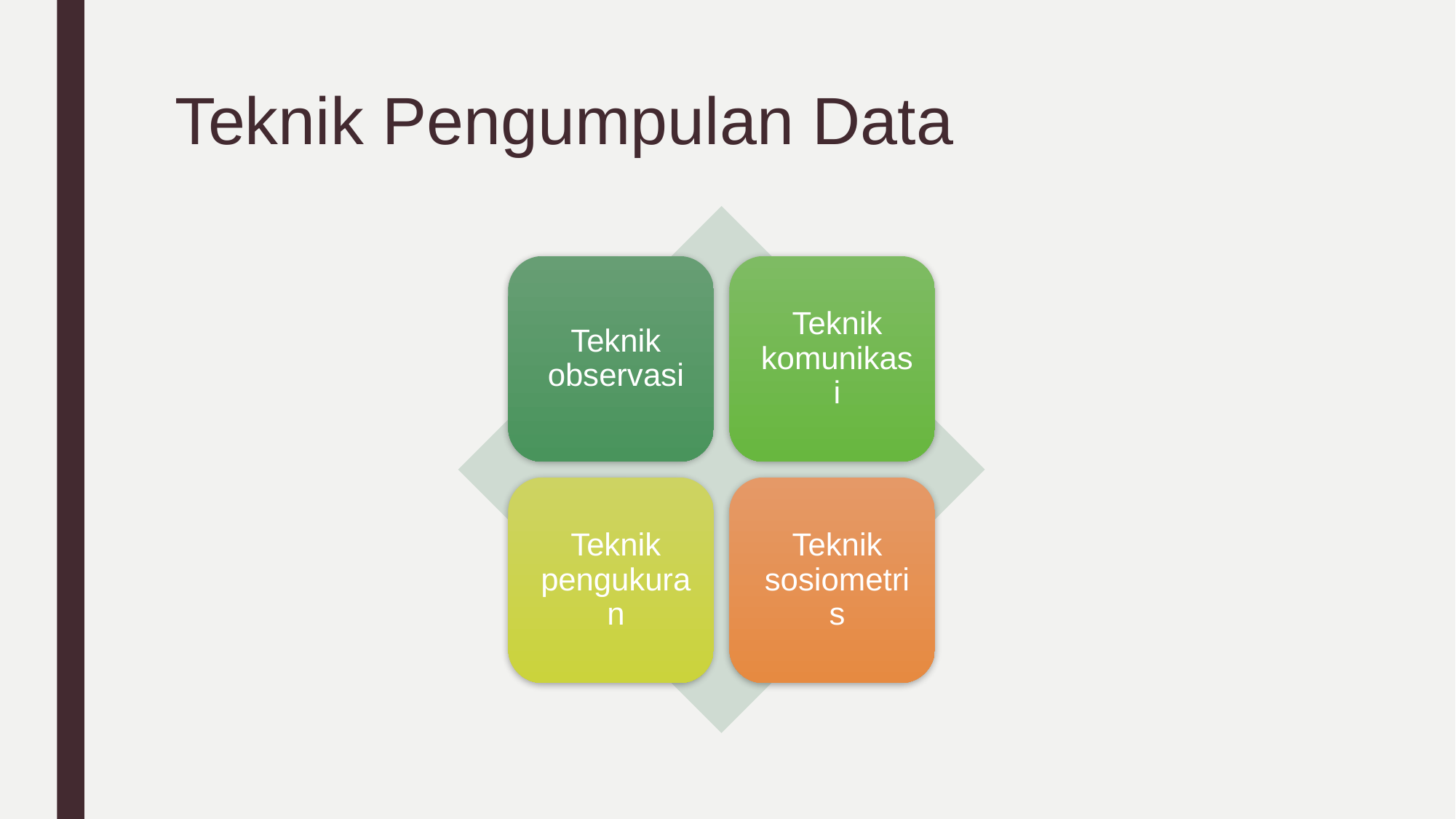

# Teknik Pengumpulan Data
Teknik observasi
Teknik komunikasi
Teknik pengukuran
Teknik sosiometris